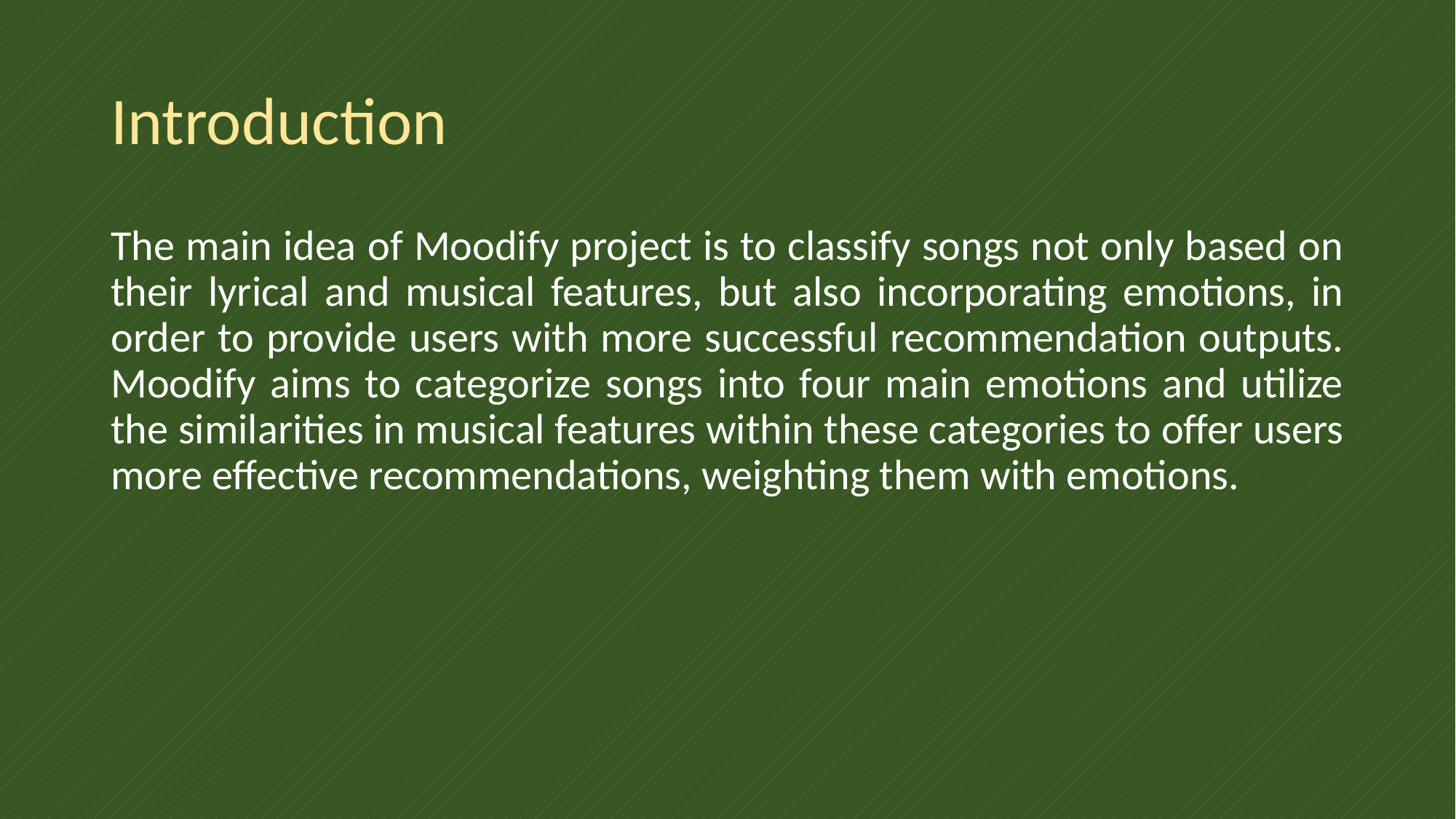

# Introduction
The main idea of Moodify project is to classify songs not only based on their lyrical and musical features, but also incorporating emotions, in order to provide users with more successful recommendation outputs. Moodify aims to categorize songs into four main emotions and utilize the similarities in musical features within these categories to offer users more effective recommendations, weighting them with emotions.